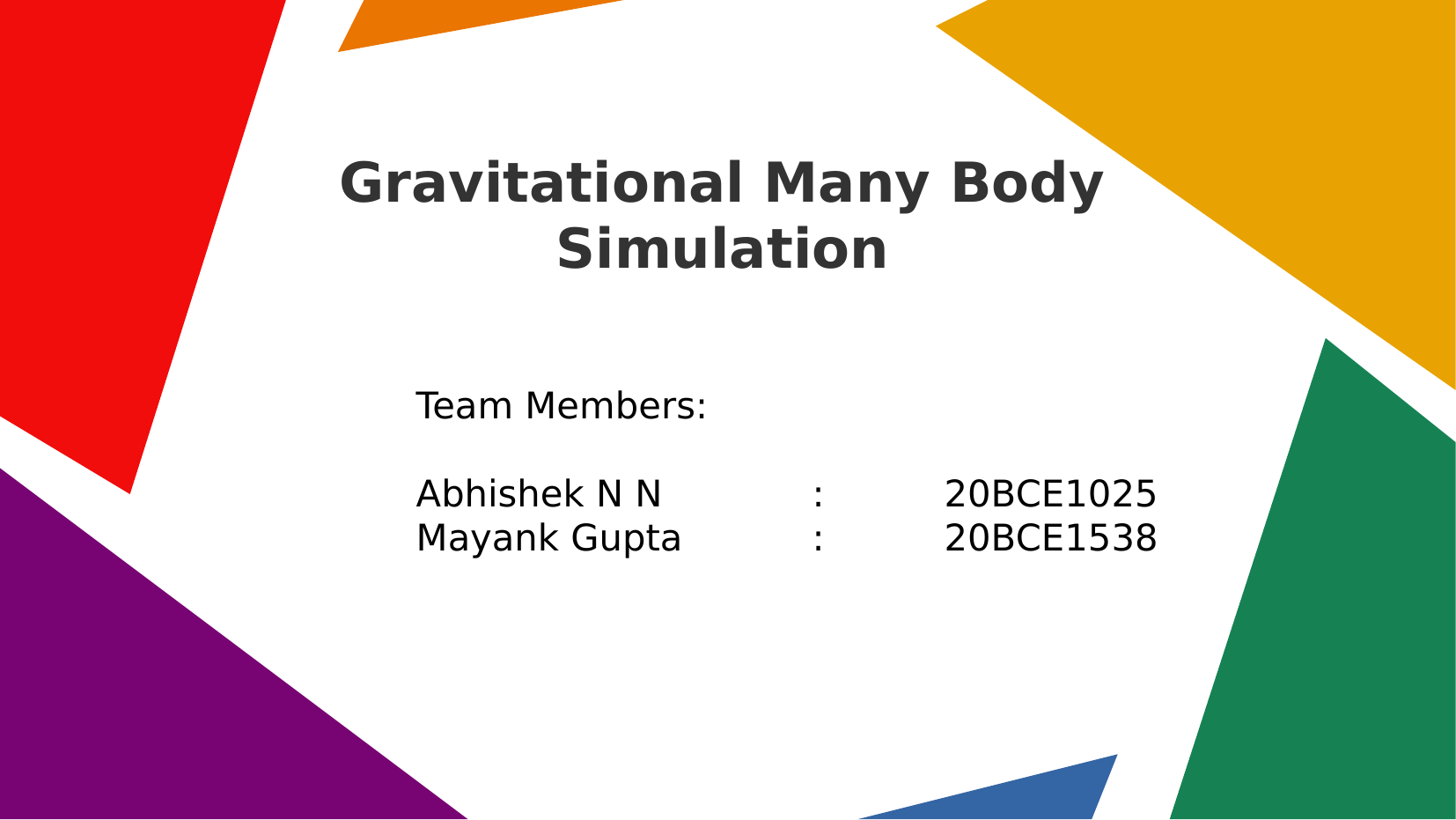

Gravitational Many Body Simulation
Team Members:

Abhishek N N		:	20BCE1025
Mayank Gupta	:	20BCE1538